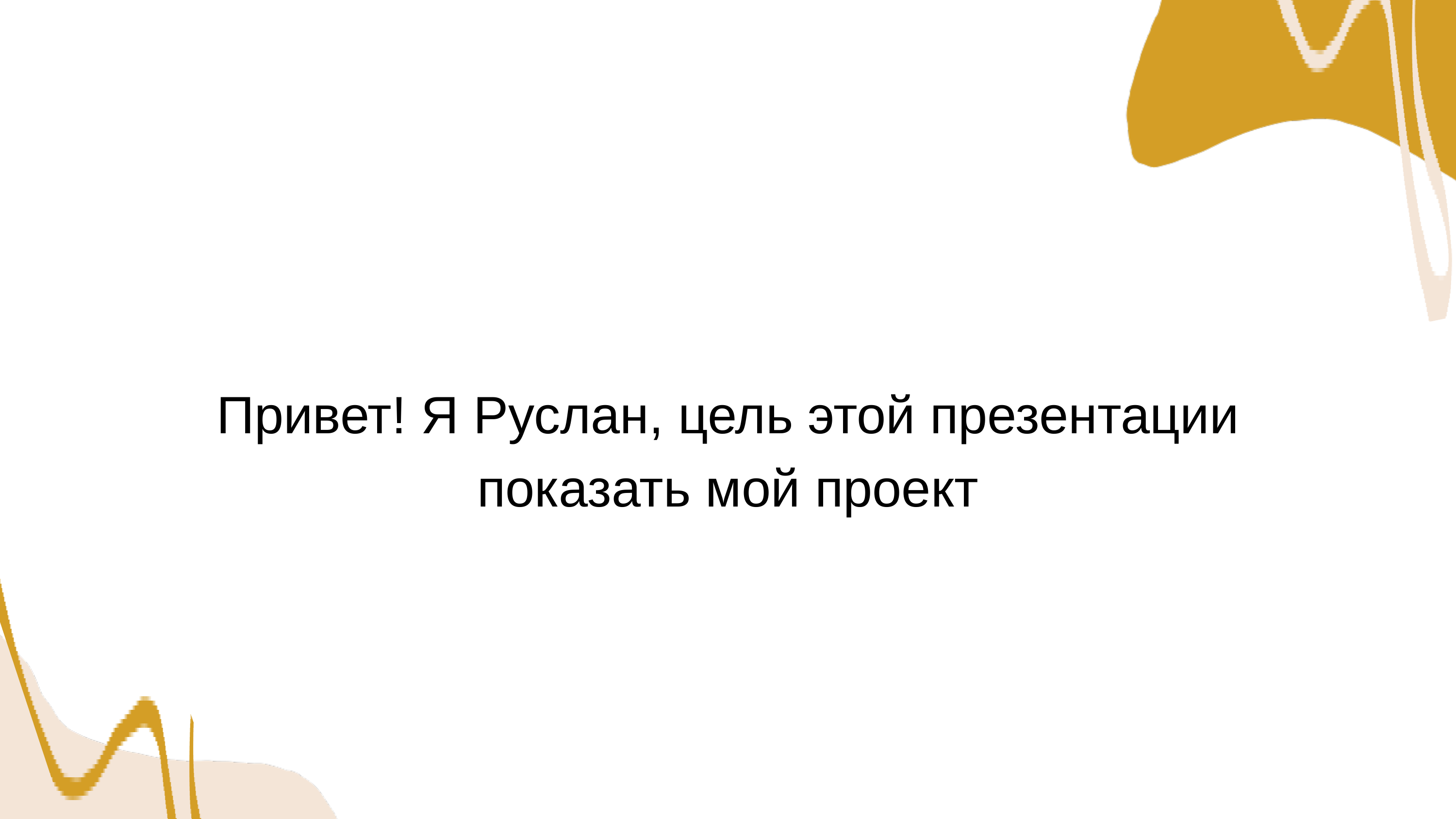

Привет! Я Руслан, цель этой презентации
показать мой проект